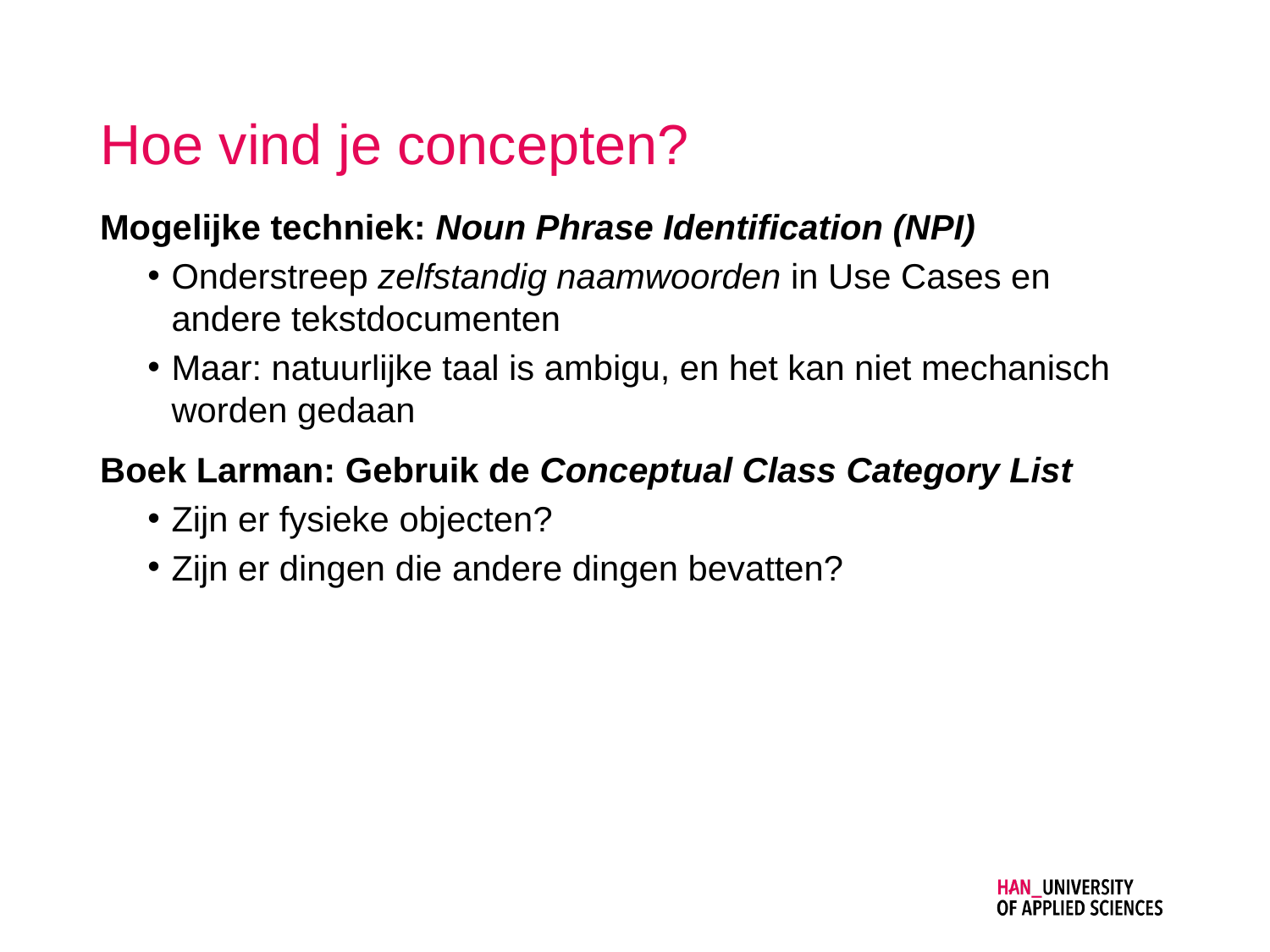

# Hoe vind je concepten?
Mogelijke techniek: Noun Phrase Identification (NPI)
Onderstreep zelfstandig naamwoorden in Use Cases en andere tekstdocumenten
Maar: natuurlijke taal is ambigu, en het kan niet mechanisch worden gedaan
Boek Larman: Gebruik de Conceptual Class Category List
Zijn er fysieke objecten?
Zijn er dingen die andere dingen bevatten?